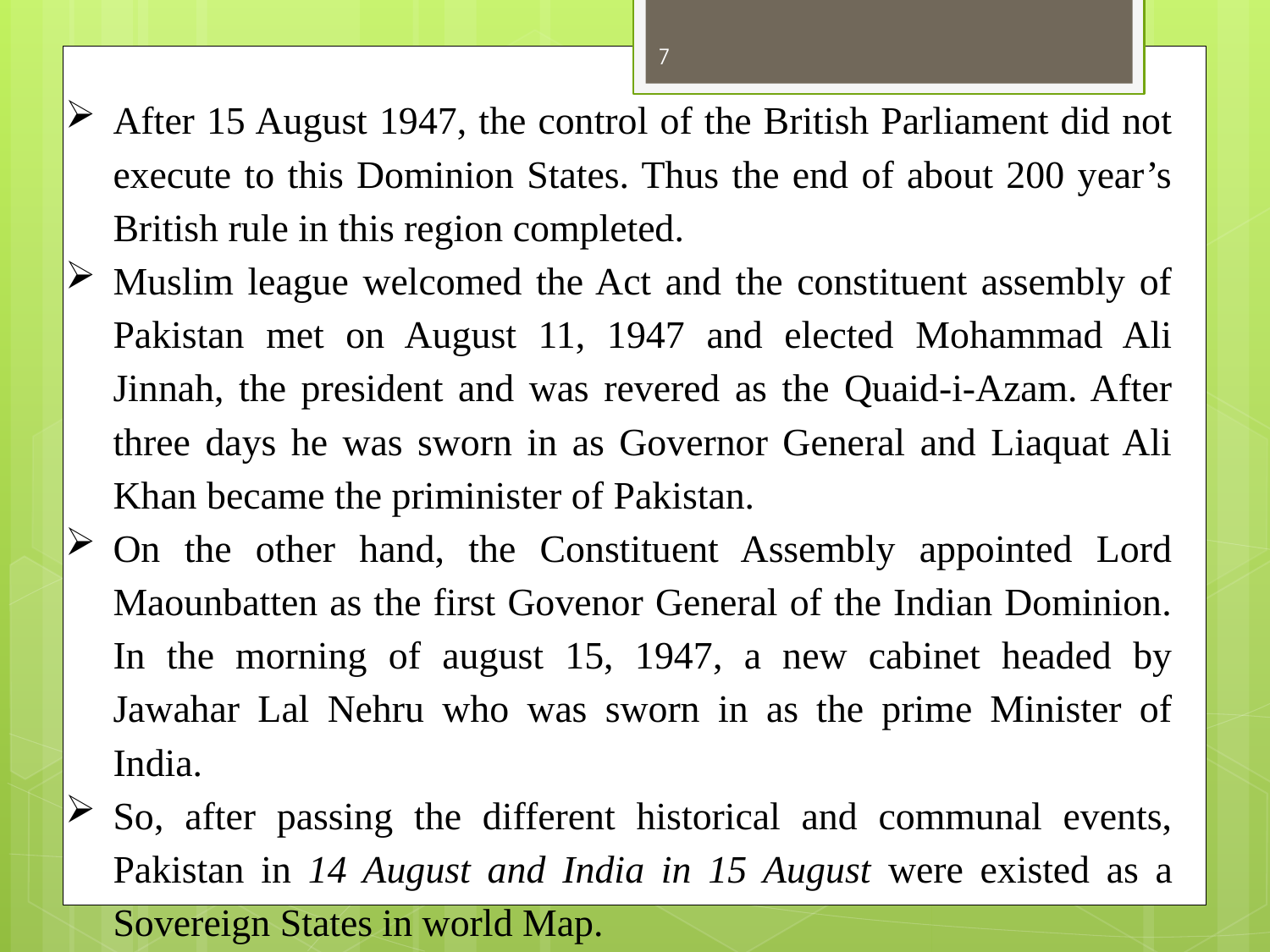

7
After 15 August 1947, the control of the British Parliament did not execute to this Dominion States. Thus the end of about 200 year’s British rule in this region completed.
Muslim league welcomed the Act and the constituent assembly of Pakistan met on August 11, 1947 and elected Mohammad Ali Jinnah, the president and was revered as the Quaid-i-Azam. After three days he was sworn in as Governor General and Liaquat Ali Khan became the priminister of Pakistan.
On the other hand, the Constituent Assembly appointed Lord Maounbatten as the first Govenor General of the Indian Dominion. In the morning of august 15, 1947, a new cabinet headed by Jawahar Lal Nehru who was sworn in as the prime Minister of India.
So, after passing the different historical and communal events, Pakistan in 14 August and India in 15 August were existed as a Sovereign States in world Map.